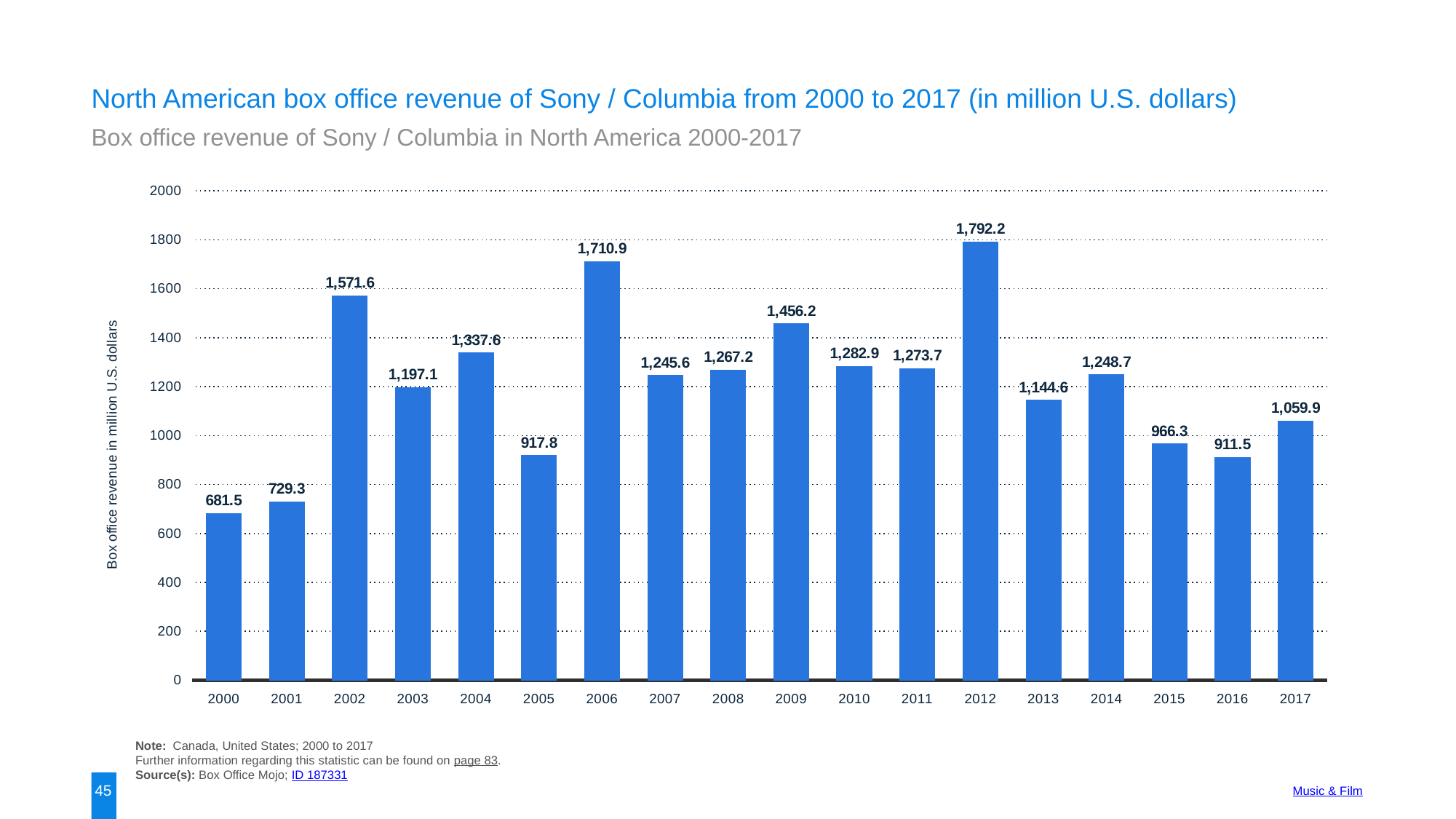

North American box office revenue of Sony / Columbia from 2000 to 2017 (in million U.S. dollars)
Box office revenue of Sony / Columbia in North America 2000-2017

### Chart:

| Category | data |
|---|---|
| 2000 | 681.5 |
| 2001 | 729.3 |
| 2002 | 1571.6 |
| 2003 | 1197.1 |
| 2004 | 1337.6 |
| 2005 | 917.8 |
| 2006 | 1710.9 |
| 2007 | 1245.6 |
| 2008 | 1267.2 |
| 2009 | 1456.2 |
| 2010 | 1282.9 |
| 2011 | 1273.7 |
| 2012 | 1792.2 |
| 2013 | 1144.6 |
| 2014 | 1248.7 |
| 2015 | 966.3 |
| 2016 | 911.5 |
| 2017 | 1059.9 |
Note:  Canada, United States; 2000 to 2017
Further information regarding this statistic can be found on page 83.
Source(s): Box Office Mojo; ID 187331

45
Music & Film